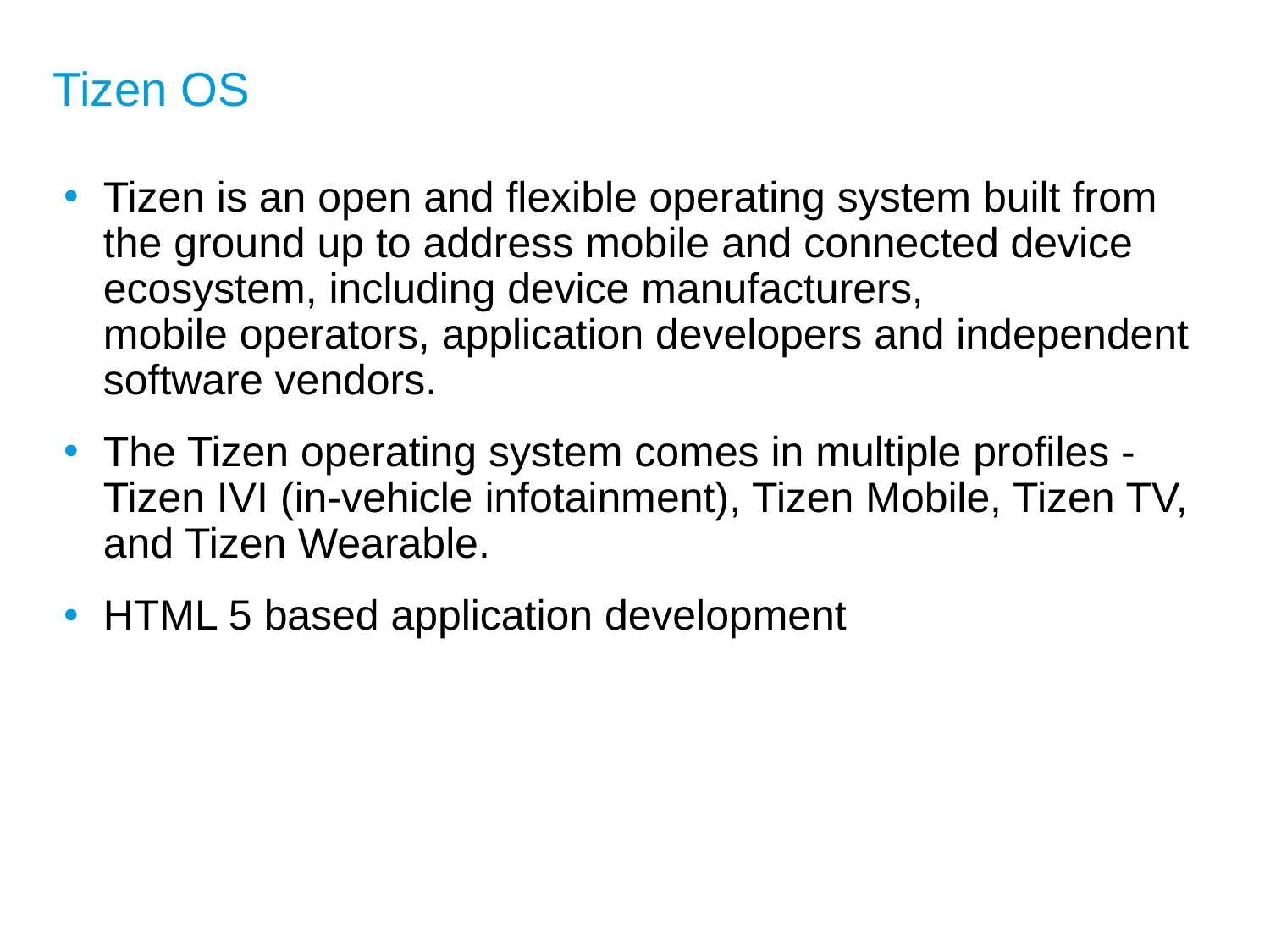

# Tizen OS
Tizen is an open and flexible operating system built from the ground up to address mobile and connected device ecosystem, including device manufacturers, mobile operators, application developers and independent software vendors.
The Tizen operating system comes in multiple profiles -Tizen IVI (in-vehicle infotainment), Tizen Mobile, Tizen TV, and Tizen Wearable.
HTML 5 based application development